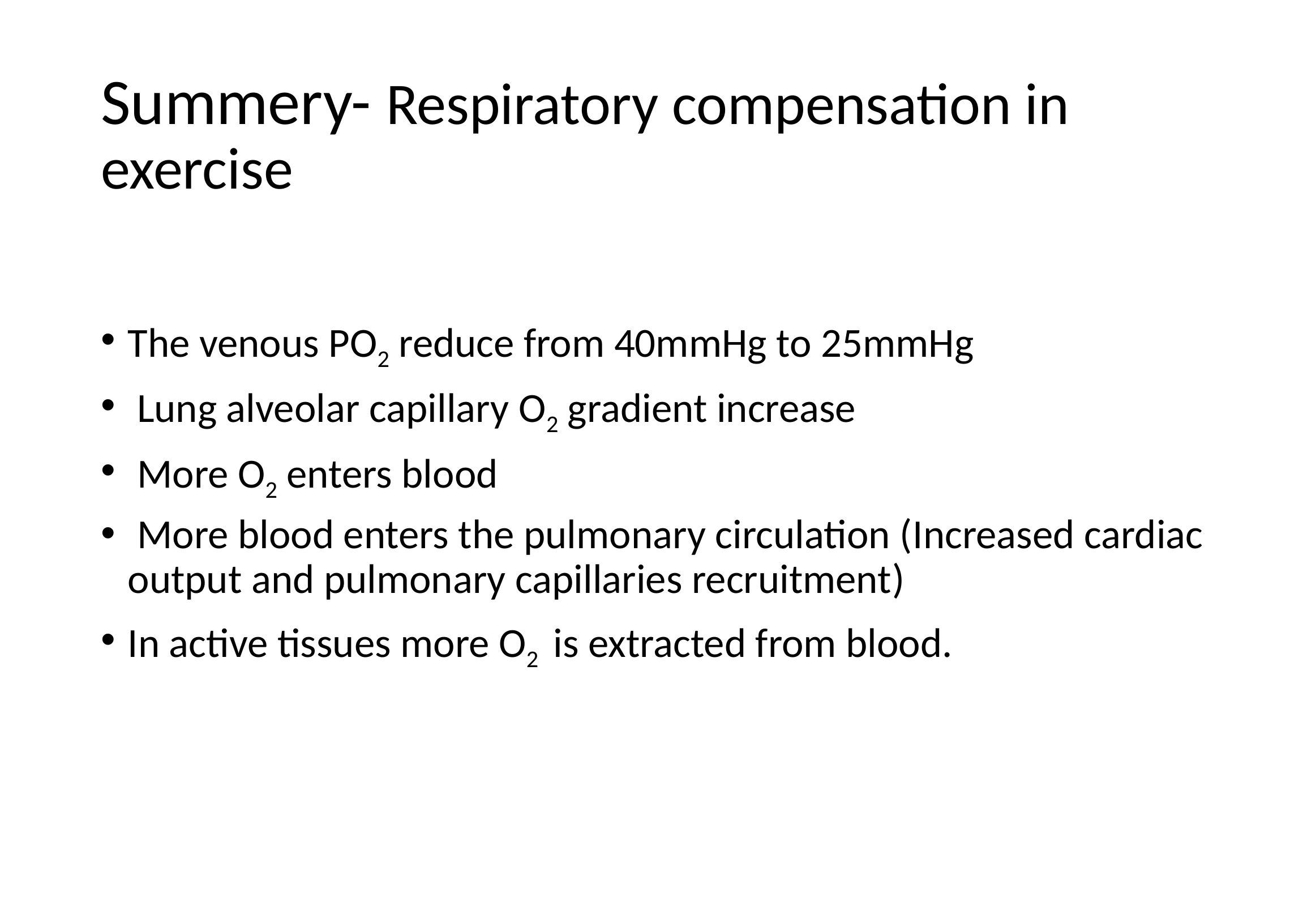

# Summery- Respiratory compensation in exercise

The venous PO2 reduce from 40mmHg to 25mmHg
 Lung alveolar capillary O2 gradient increase
 More O2 enters blood
 More blood enters the pulmonary circulation (Increased cardiac output and pulmonary capillaries recruitment)
In active tissues more O2  is extracted from blood.